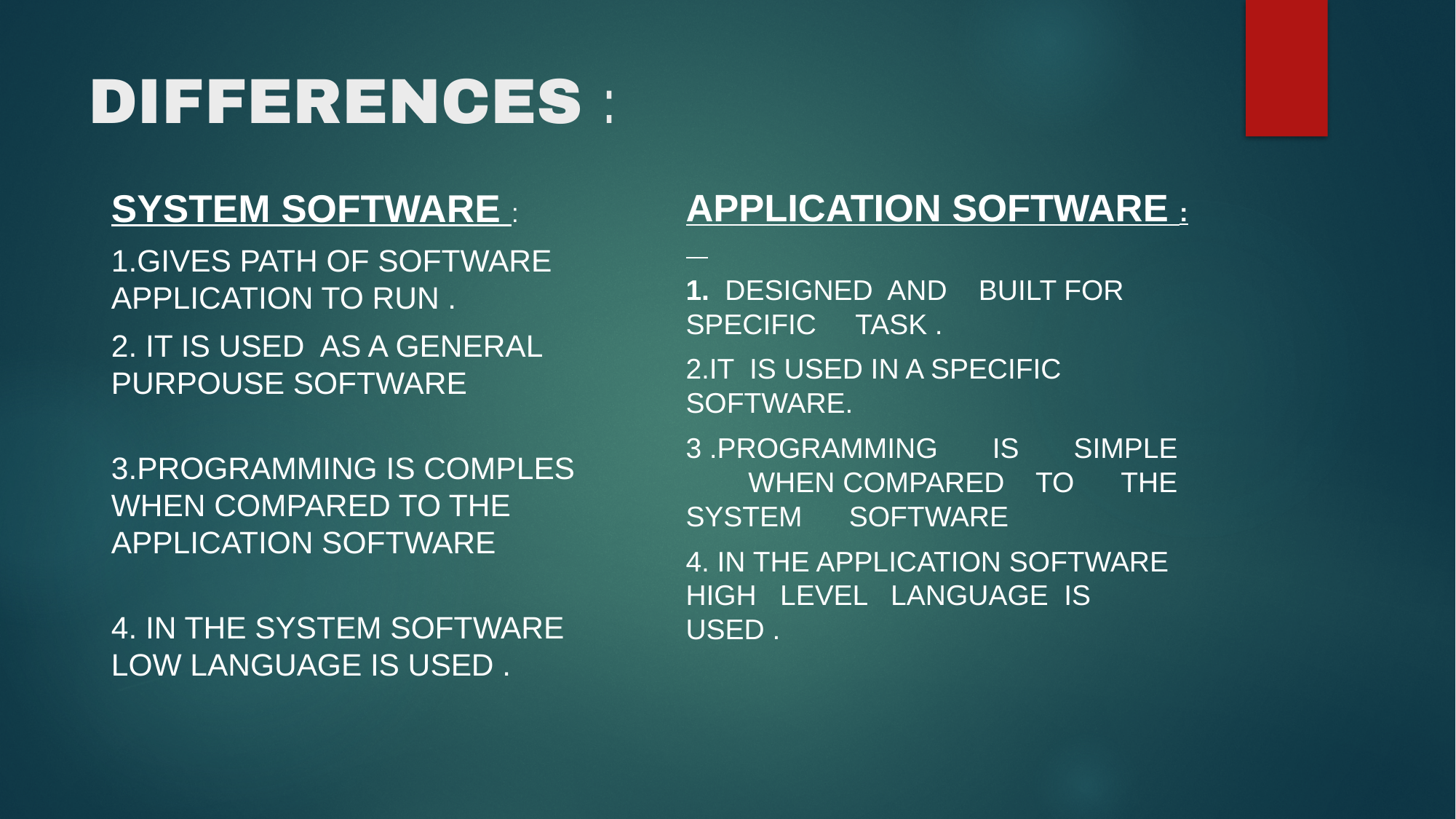

# DIFFERENCES :
SYSTEM SOFTWARE :
1.GIVES PATH OF SOFTWARE APPLICATION TO RUN .
2. IT IS USED  AS A GENERAL PURPOUSE SOFTWARE
3.PROGRAMMING IS COMPLES WHEN COMPARED TO THE APPLICATION SOFTWARE
4. IN THE SYSTEM SOFTWARE LOW LANGUAGE IS USED .
APPLICATION SOFTWARE :
1.  DESIGNED  AND    BUILT FOR   SPECIFIC     TASK .
2.IT  IS USED IN A SPECIFIC SOFTWARE.
3 .PROGRAMMING       IS       SIMPLE          WHEN COMPARED    TO      THE SYSTEM      SOFTWARE
4. IN THE APPLICATION SOFTWARE HIGH   LEVEL   LANGUAGE  IS   USED .